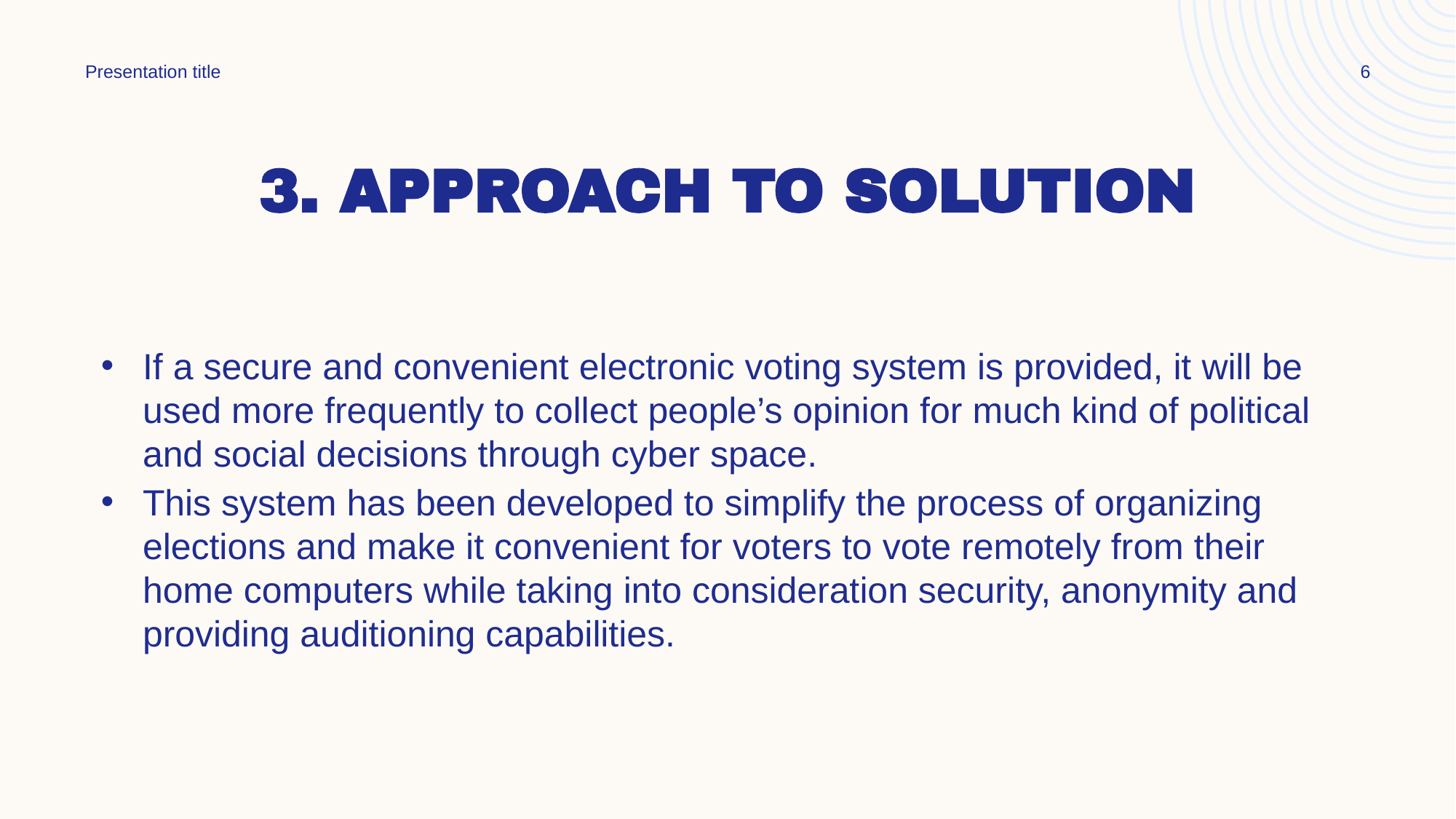

Presentation title
6
# 3. Approach to solution
If a secure and convenient electronic voting system is provided, it will be used more frequently to collect people’s opinion for much kind of political and social decisions through cyber space.
This system has been developed to simplify the process of organizing elections and make it convenient for voters to vote remotely from their home computers while taking into consideration security, anonymity and providing auditioning capabilities.